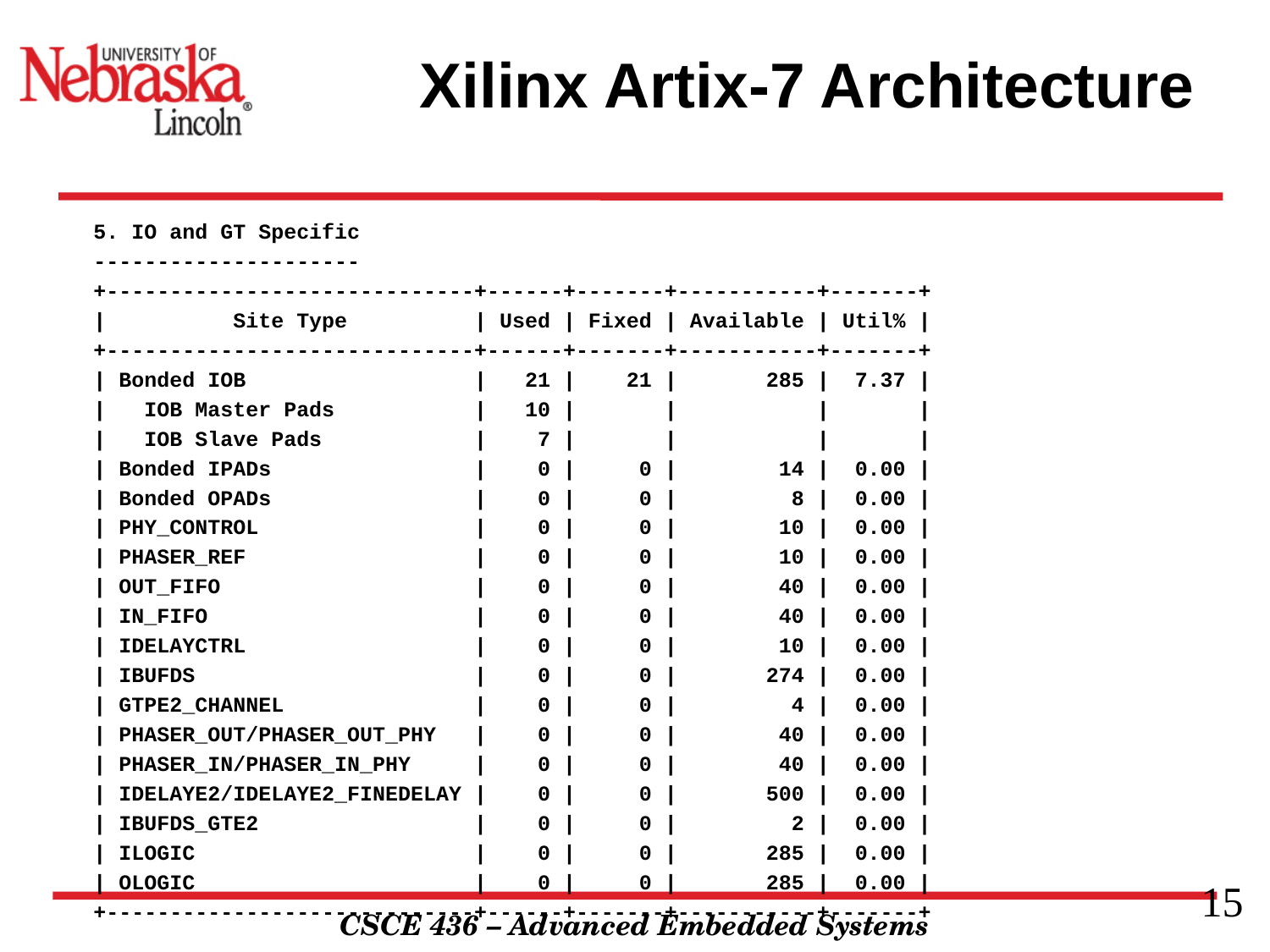

# Xilinx Artix-7 Architecture
5. IO and GT Specific
---------------------
+-----------------------------+------+-------+-----------+-------+
|          Site Type          | Used | Fixed | Available | Util% |
+-----------------------------+------+-------+-----------+-------+
| Bonded IOB                  |   21 |    21 |       285 |  7.37 |
|   IOB Master Pads           |   10 |       |           |       |
|   IOB Slave Pads            |    7 |       |           |       |
| Bonded IPADs                |    0 |     0 |        14 |  0.00 |
| Bonded OPADs                |    0 |     0 |         8 |  0.00 |
| PHY_CONTROL                 |    0 |     0 |        10 |  0.00 |
| PHASER_REF                  |    0 |     0 |        10 |  0.00 |
| OUT_FIFO                    |    0 |     0 |        40 |  0.00 |
| IN_FIFO                     |    0 |     0 |        40 |  0.00 |
| IDELAYCTRL                  |    0 |     0 |        10 |  0.00 |
| IBUFDS                      |    0 |     0 |       274 |  0.00 |
| GTPE2_CHANNEL               |    0 |     0 |         4 |  0.00 |
| PHASER_OUT/PHASER_OUT_PHY   |    0 |     0 |        40 |  0.00 |
| PHASER_IN/PHASER_IN_PHY     |    0 |     0 |        40 |  0.00 |
| IDELAYE2/IDELAYE2_FINEDELAY |    0 |     0 |       500 |  0.00 |
| IBUFDS_GTE2                 |    0 |     0 |         2 |  0.00 |
| ILOGIC                      |    0 |     0 |       285 |  0.00 |
| OLOGIC                      |    0 |     0 |       285 |  0.00 |
+-----------------------------+------+-------+-----------+-------+

15